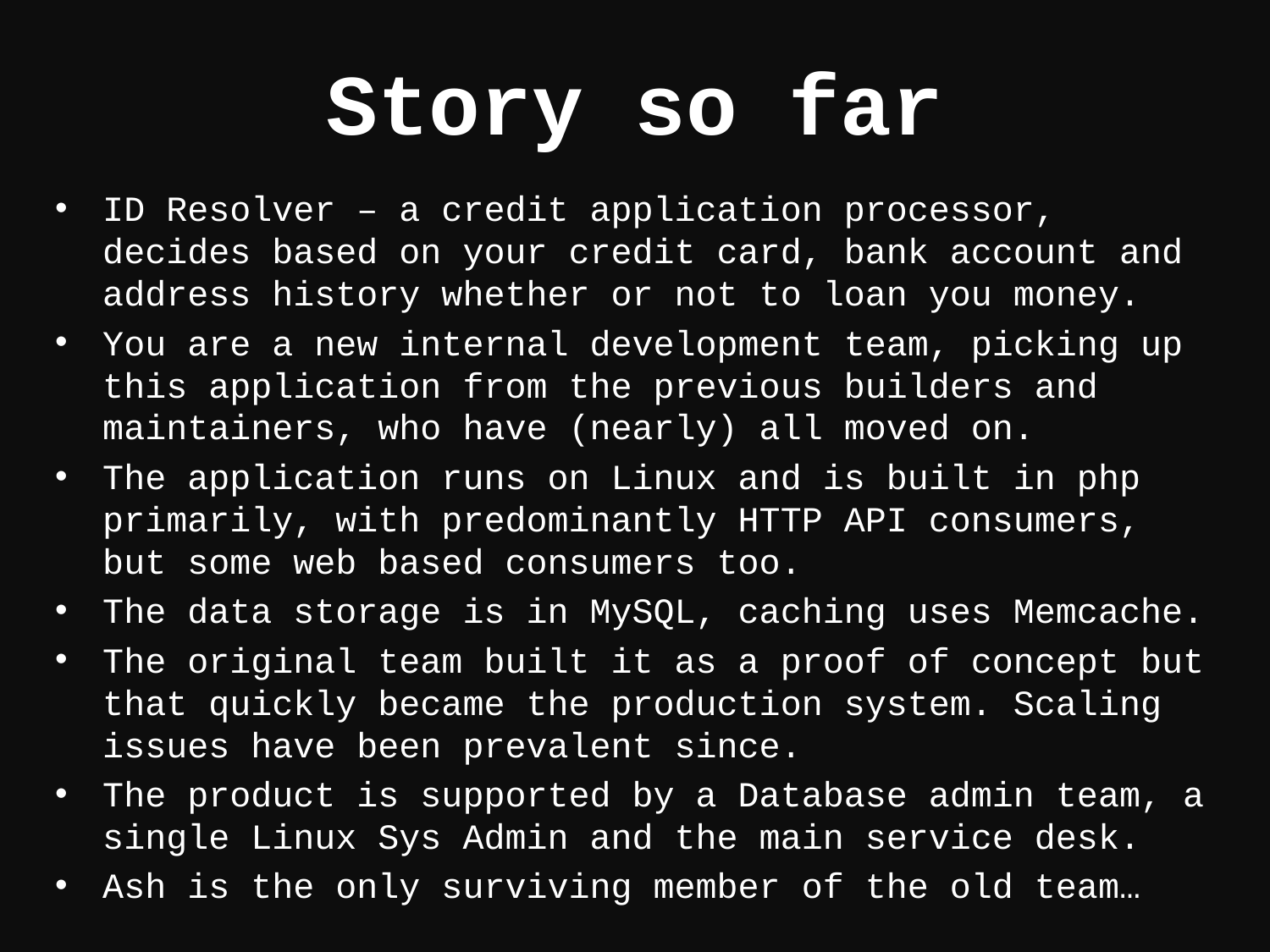

# Story so far
ID Resolver – a credit application processor, decides based on your credit card, bank account and address history whether or not to loan you money.
You are a new internal development team, picking up this application from the previous builders and maintainers, who have (nearly) all moved on.
The application runs on Linux and is built in php primarily, with predominantly HTTP API consumers, but some web based consumers too.
The data storage is in MySQL, caching uses Memcache.
The original team built it as a proof of concept but that quickly became the production system. Scaling issues have been prevalent since.
The product is supported by a Database admin team, a single Linux Sys Admin and the main service desk.
Ash is the only surviving member of the old team…